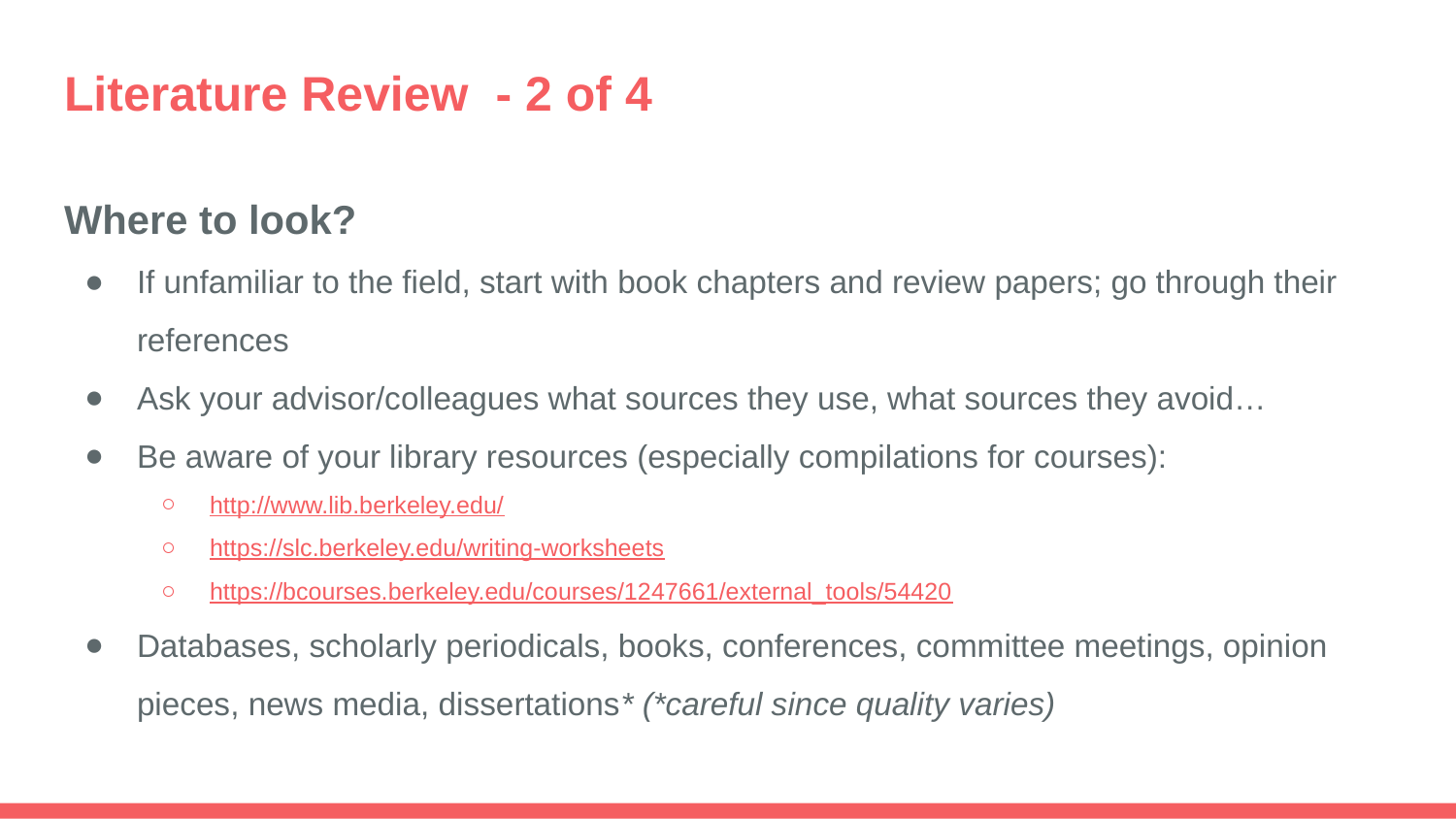

# Literature Review  - 2 of 4
Where to look?
If unfamiliar to the field, start with book chapters and review papers; go through their references
Ask your advisor/colleagues what sources they use, what sources they avoid…
Be aware of your library resources (especially compilations for courses):
http://www.lib.berkeley.edu/
https://slc.berkeley.edu/writing-worksheets
https://bcourses.berkeley.edu/courses/1247661/external_tools/54420
Databases, scholarly periodicals, books, conferences, committee meetings, opinion pieces, news media, dissertations* (*careful since quality varies)